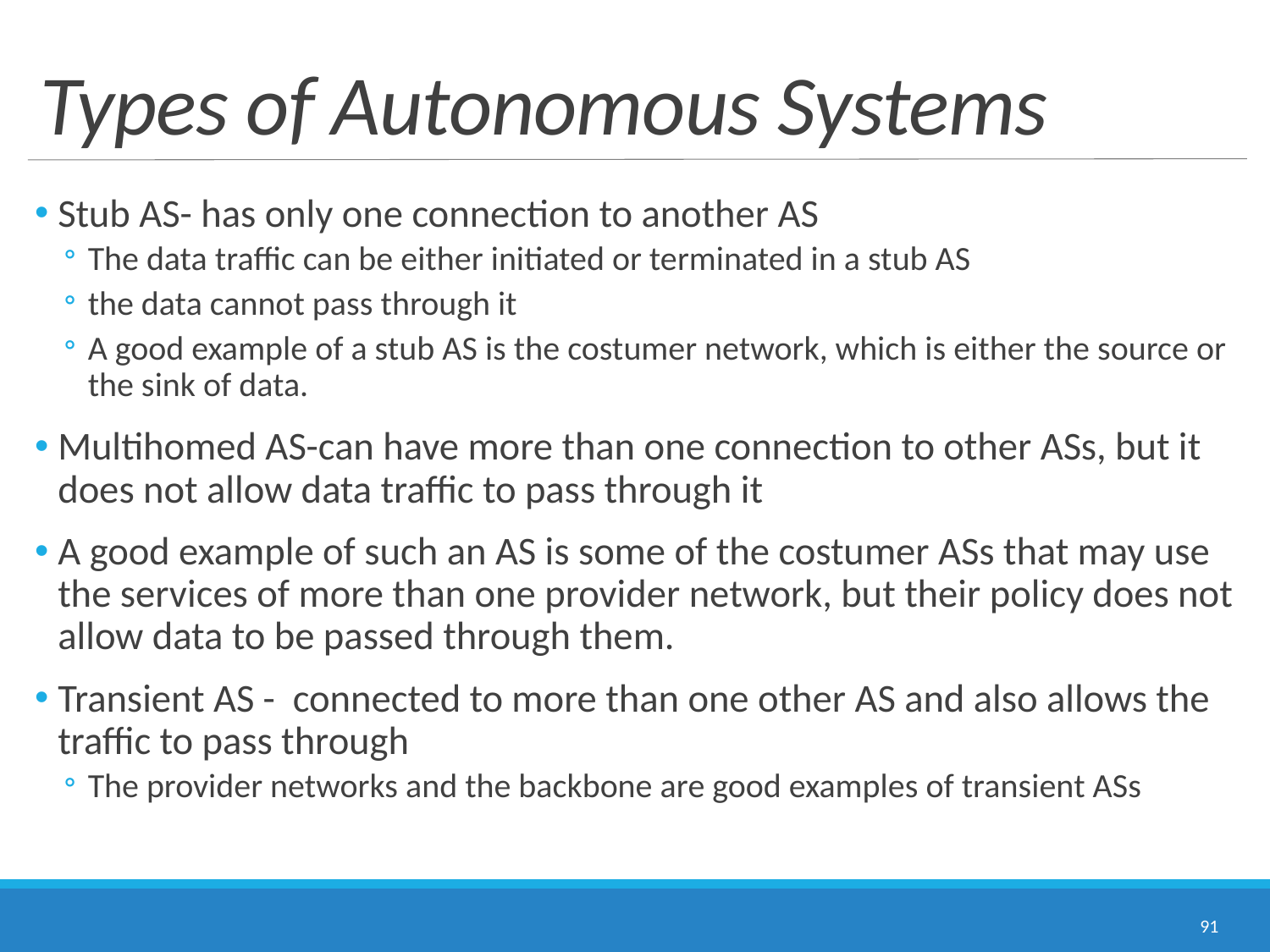

# Types of Autonomous Systems
Stub AS- has only one connection to another AS
The data traffic can be either initiated or terminated in a stub AS
the data cannot pass through it
A good example of a stub AS is the costumer network, which is either the source or the sink of data.
Multihomed AS-can have more than one connection to other ASs, but it does not allow data traffic to pass through it
A good example of such an AS is some of the costumer ASs that may use the services of more than one provider network, but their policy does not allow data to be passed through them.
Transient AS -  connected to more than one other AS and also allows the traffic to pass through
The provider networks and the backbone are good examples of transient ASs